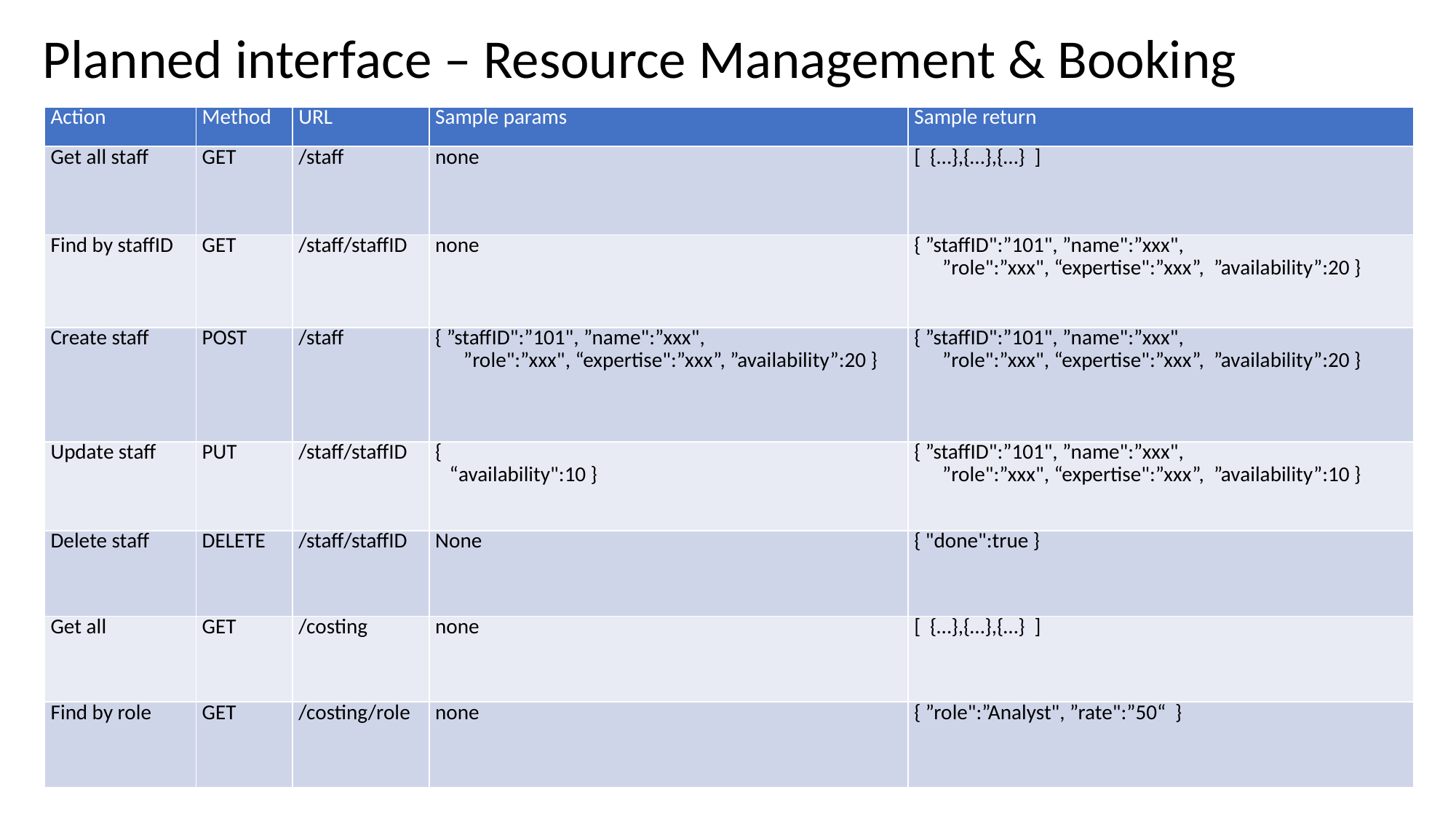

# Planned interface – Resource Management & Booking
| Action | Method | URL | Sample params | Sample return |
| --- | --- | --- | --- | --- |
| Get all staff | GET | /staff | none | [ {…},{…},{…} ] |
| Find by staffID | GET | /staff/staffID | none | { ”staffID":”101", ”name":”xxx", ”role":”xxx", “expertise":”xxx”, ”availability”:20 } |
| Create staff | POST | /staff | { ”staffID":”101", ”name":”xxx", ”role":”xxx", “expertise":”xxx”, ”availability”:20 } | { ”staffID":”101", ”name":”xxx", ”role":”xxx", “expertise":”xxx”, ”availability”:20 } |
| Update staff | PUT | /staff/staffID | { “availability":10 } | { ”staffID":”101", ”name":”xxx", ”role":”xxx", “expertise":”xxx”, ”availability”:10 } |
| Delete staff | DELETE | /staff/staffID | None | { "done":true } |
| Get all | GET | /costing | none | [ {…},{…},{…} ] |
| Find by role | GET | /costing/role | none | { ”role":”Analyst", ”rate":”50“ } |